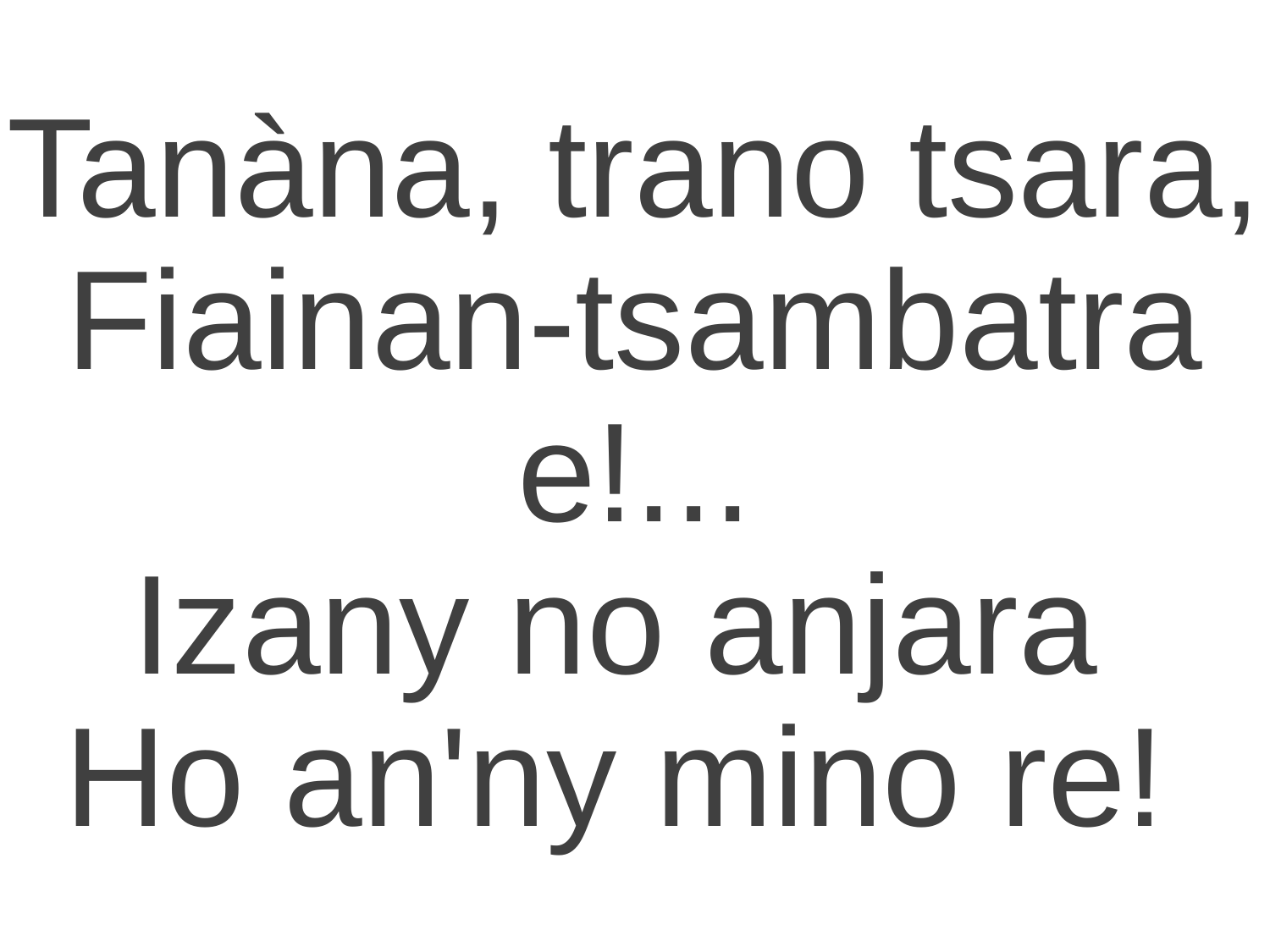

Tanàna, trano tsara,
Fiainan-tsambatra e!...
Izany no anjara
Ho an'ny mino re!